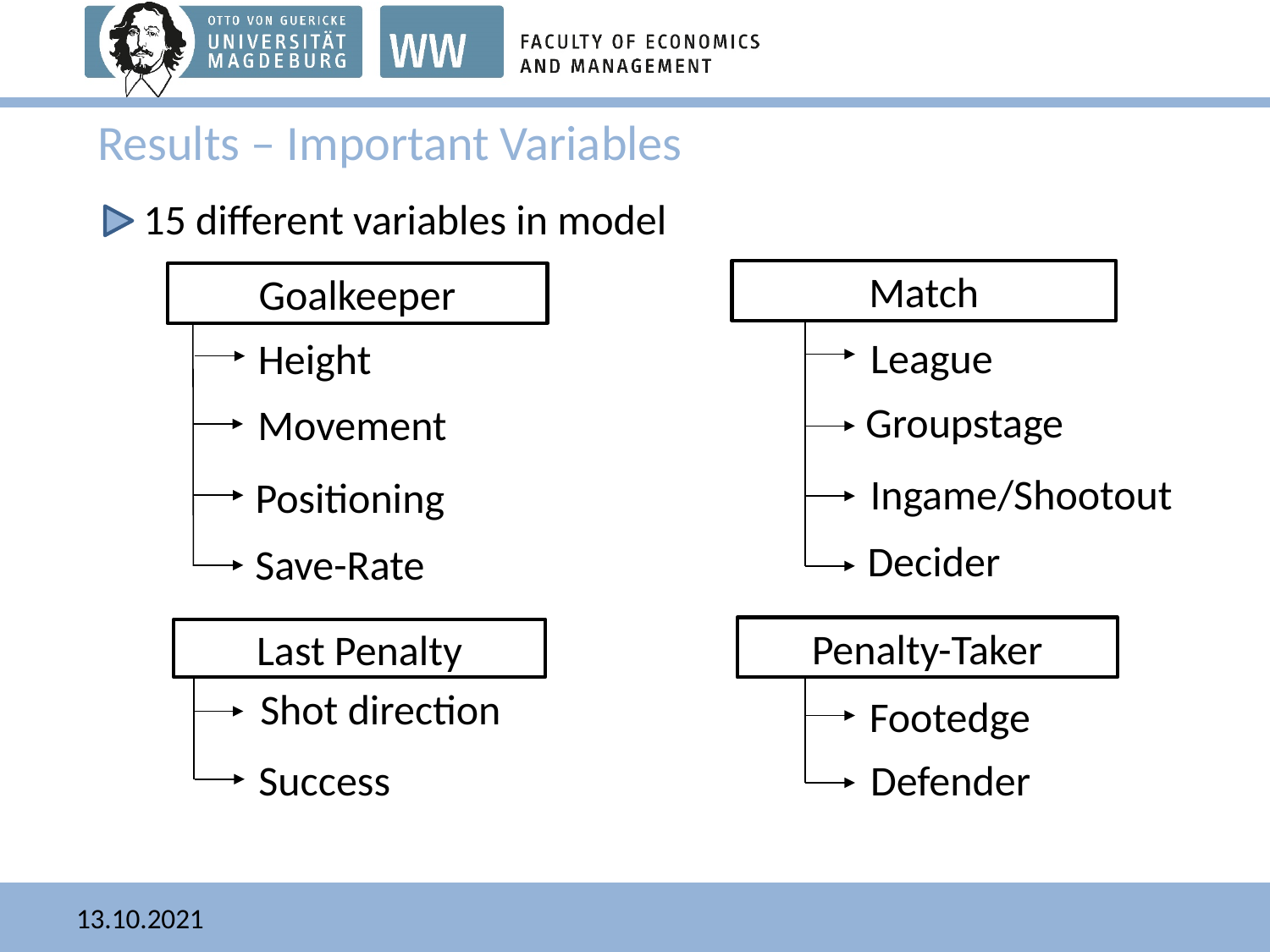

# Results – Important Variables
-   15 different variables in model

Match
Goalkeeper
League
Height
Groupstage
Movement
Ingame/Shootout
Positioning
Decider
Save-Rate
Penalty-Taker
Last Penalty
Shot direction
Footedge
Defender
Success
13.10.2021
8
Fritz Golz, Master Thesis Seminar